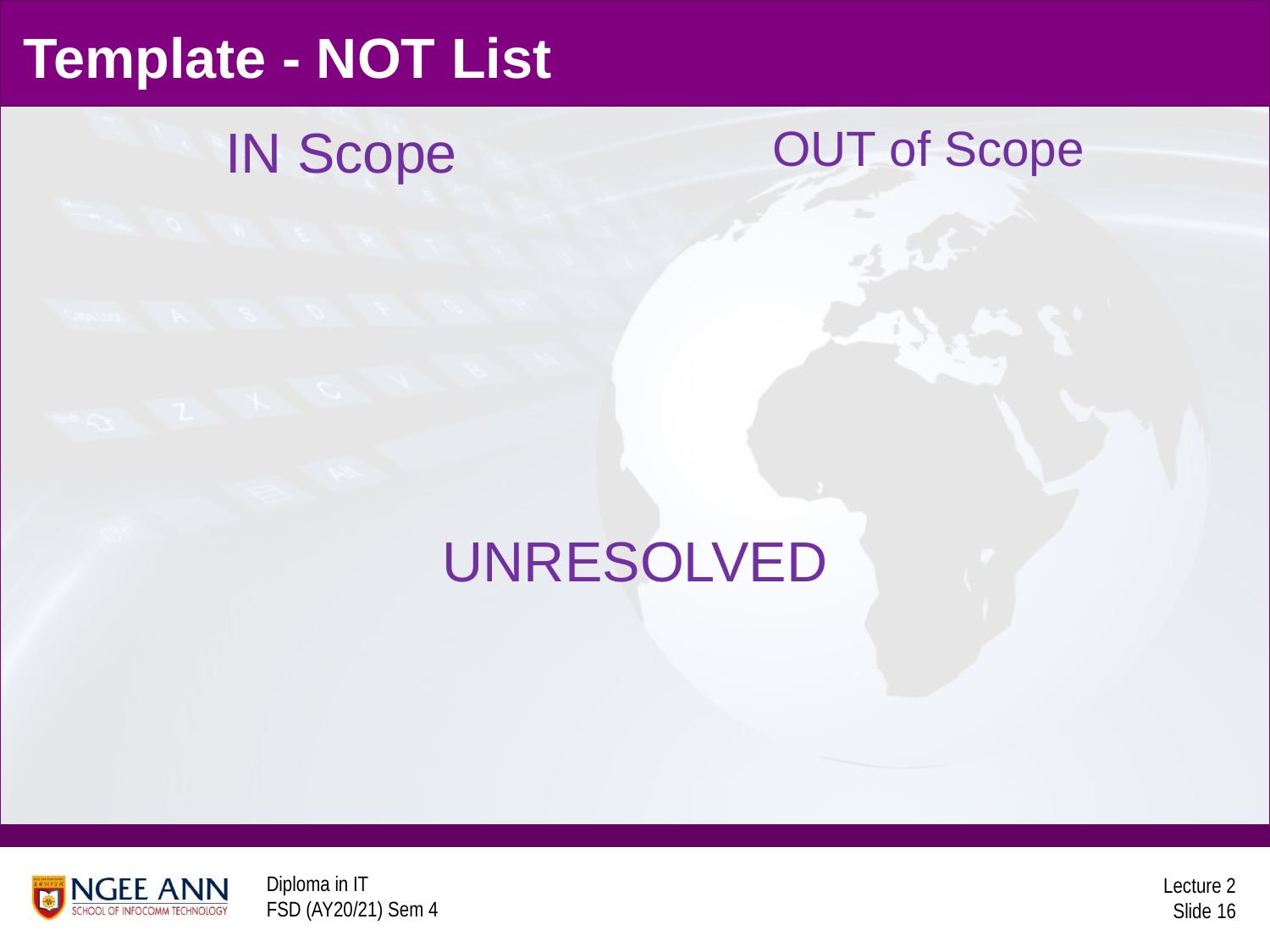

# Template - NOT List
| IN Scope | OUT of Scope |
| --- | --- |
|  |  |
|  |  |
|  |  |
|  |  |
|  |  |
|  |  |
| UNRESOLVED |
| --- |
|  |
|  |
|  |
|  |